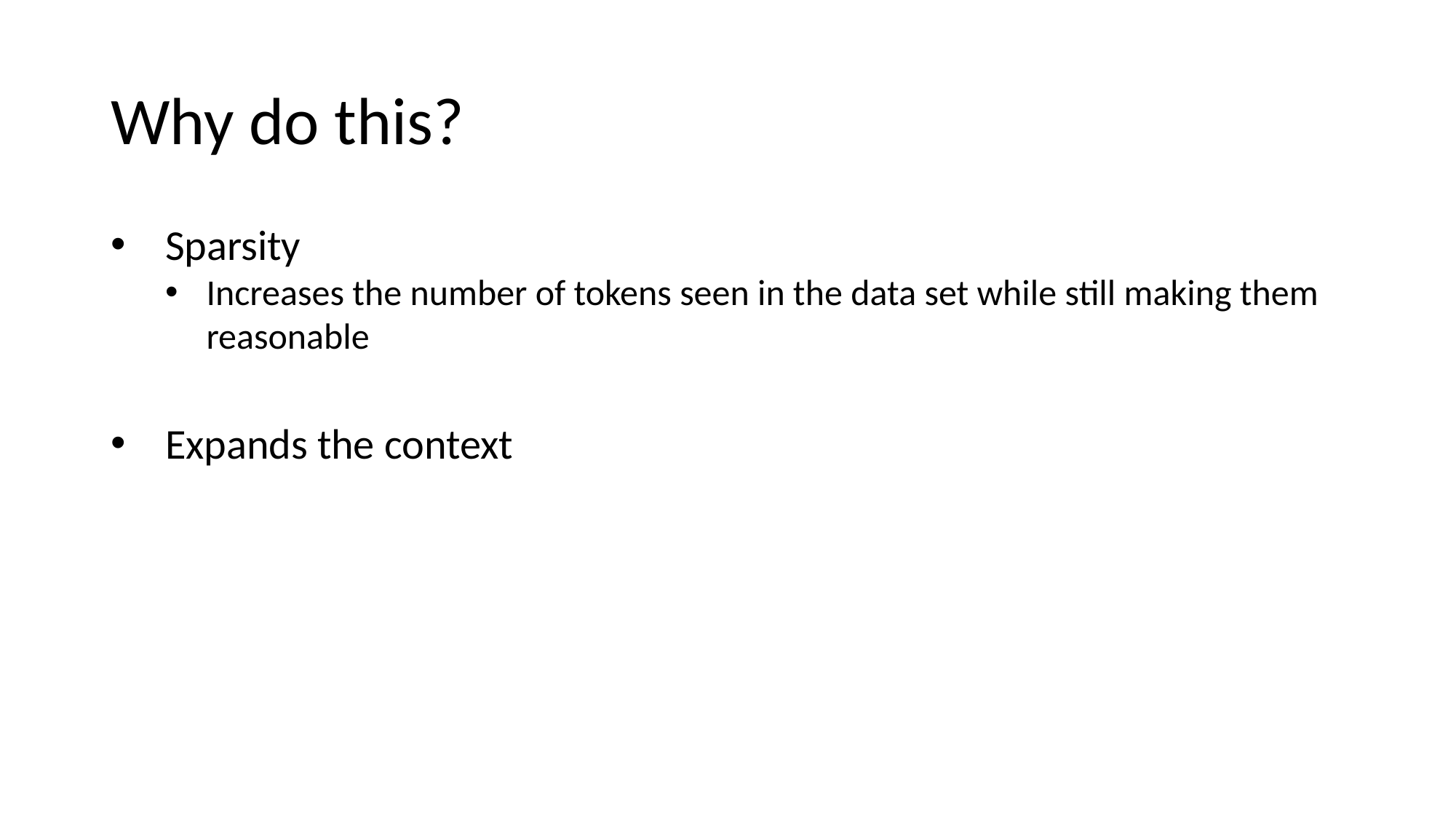

Why do this?
Sparsity
Increases the number of tokens seen in the data set while still making them reasonable

Expands the context